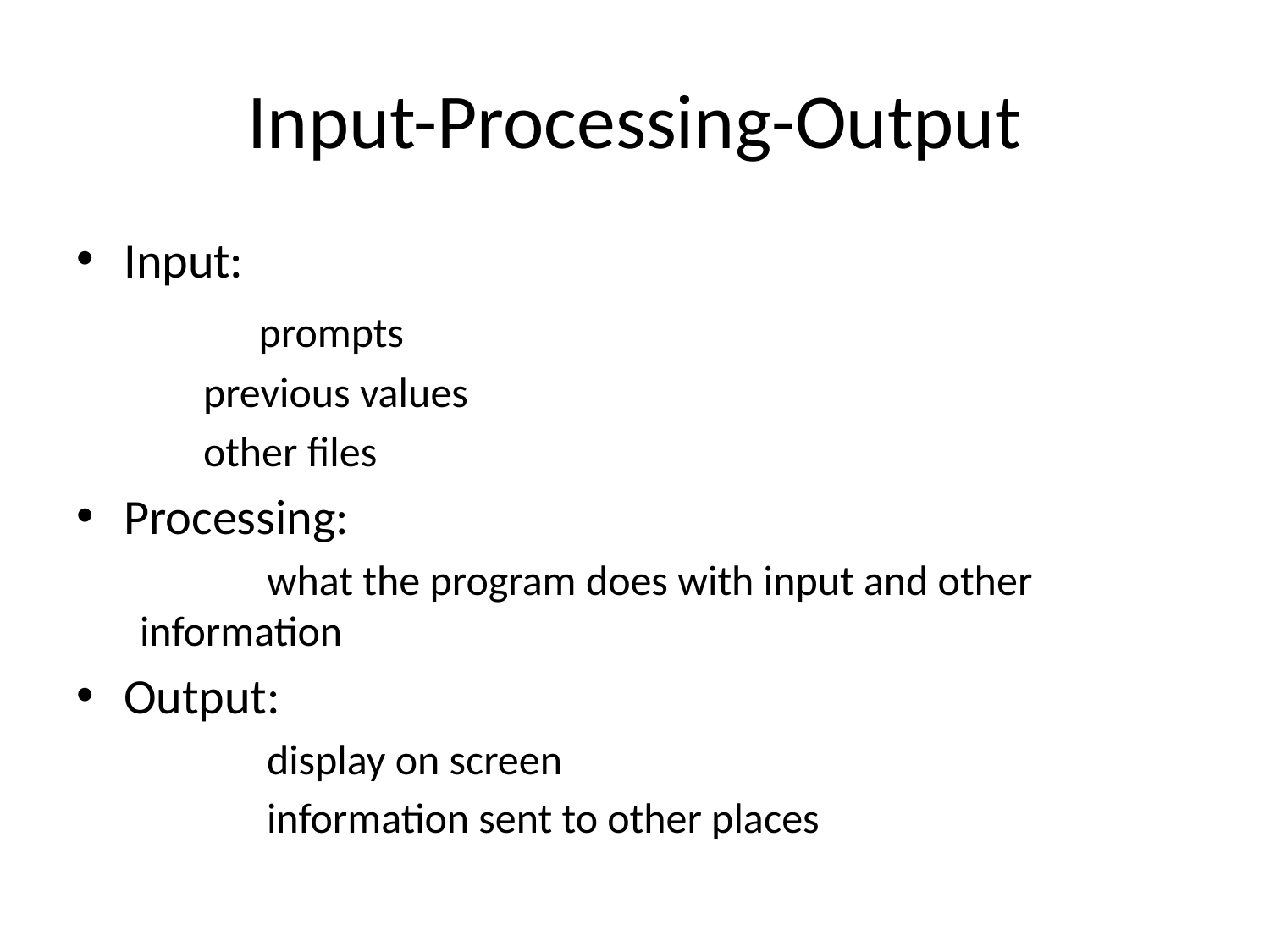

# Input-Processing-Output
Input:
	prompts
	previous values
	other files
Processing:
	what the program does with input and other information
Output:
	display on screen
	information sent to other places